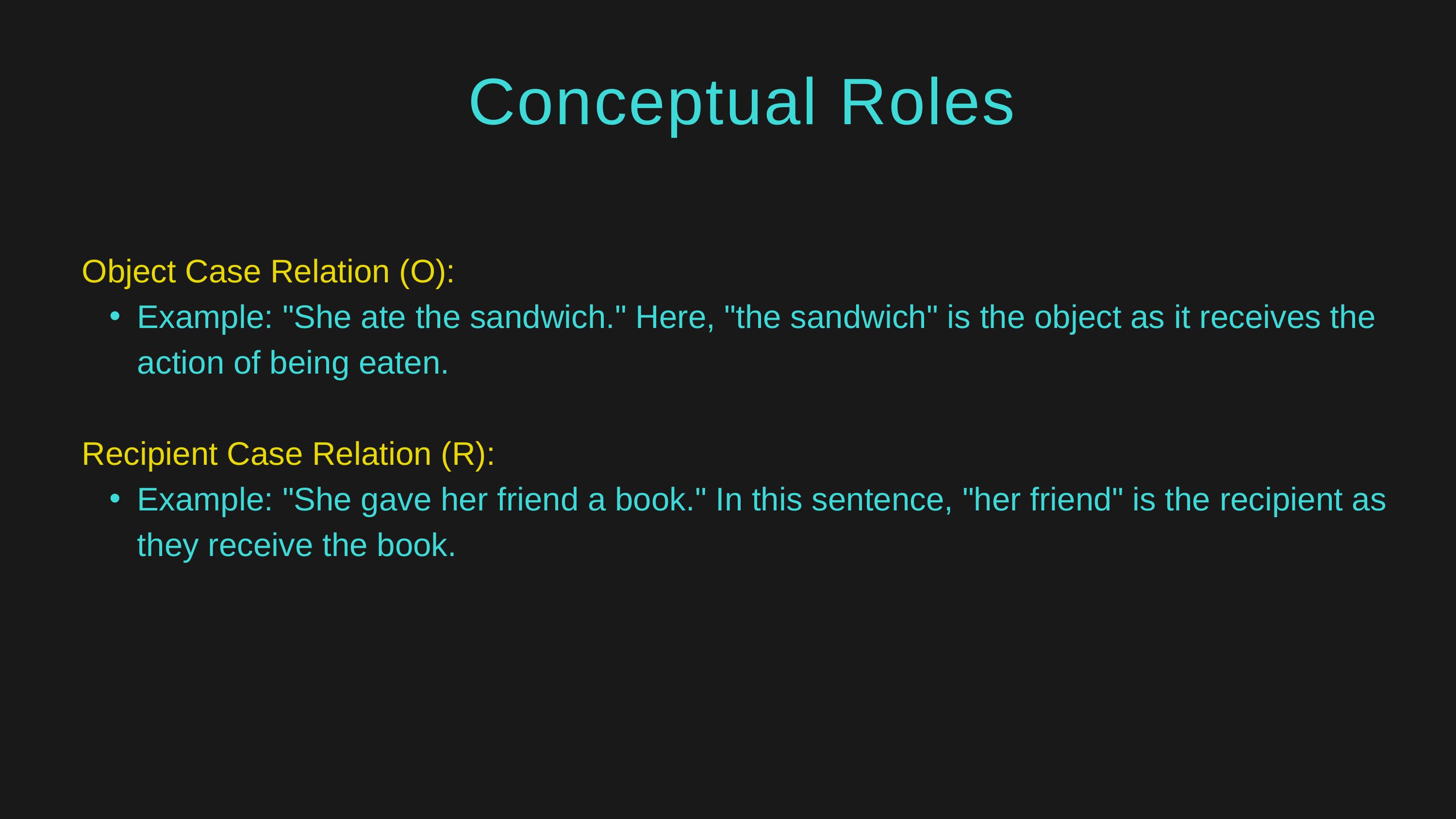

Conceptual Roles
Object Case Relation (O):
Example: "She ate the sandwich." Here, "the sandwich" is the object as it receives the action of being eaten.

Recipient Case Relation (R):
Example: "She gave her friend a book." In this sentence, "her friend" is the recipient as they receive the book.